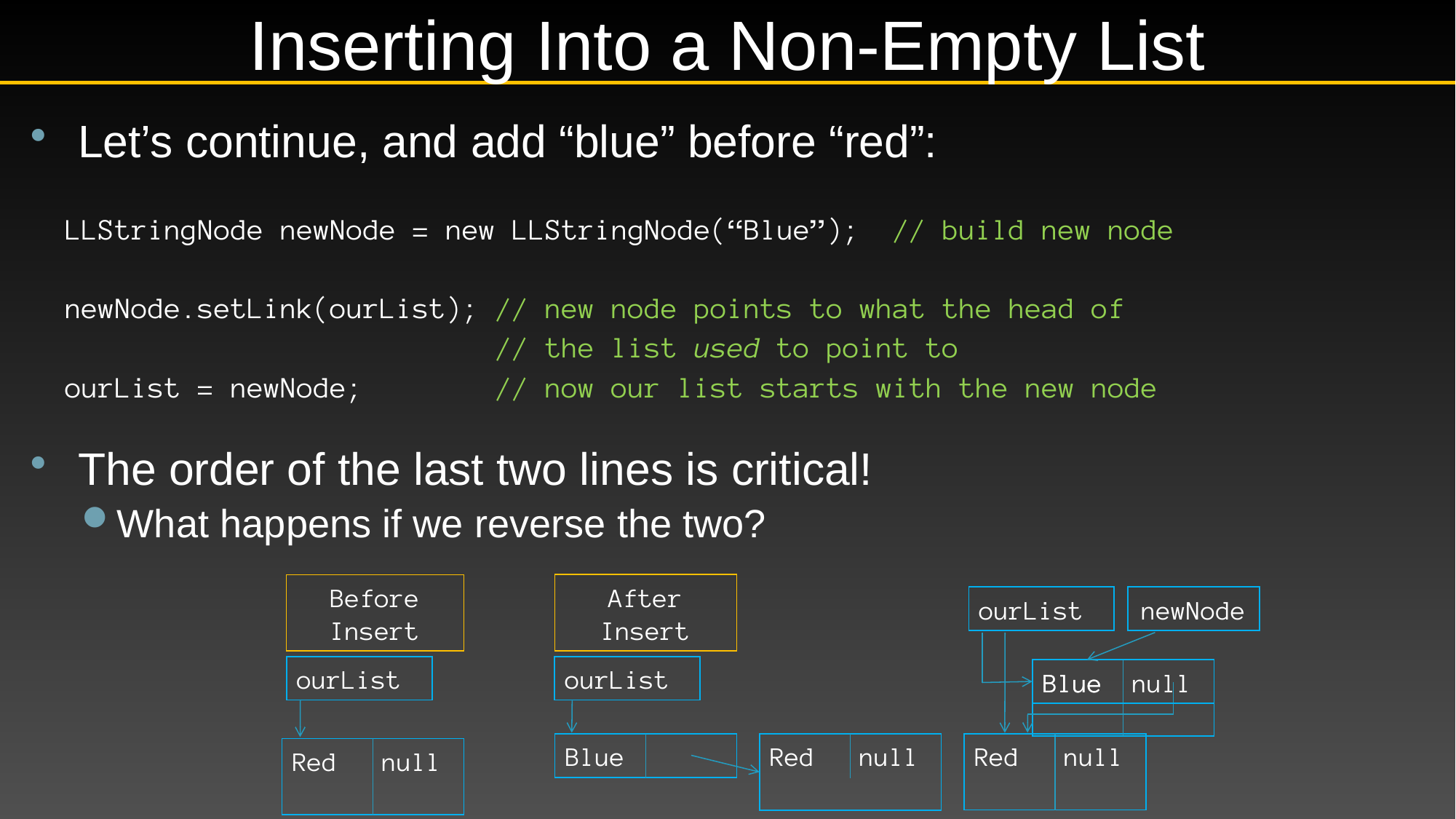

# Inserting Into a Non-Empty List
Let’s continue, and add “blue” before “red”:

  LLStringNode newNode = new LLStringNode(“Blue”);  // build new node

  newNode.setLink(ourList); // new node points to what the head of
                            // the list used to point to
  ourList = newNode;        // now our list starts with the new node

The order of the last two lines is critical!
What happens if we reverse the two?

After Insert
ourList
Blue
Red   null
Before Insert
ourList
ourList
newNode
Blue  null
Blue
Red   null
Red   null